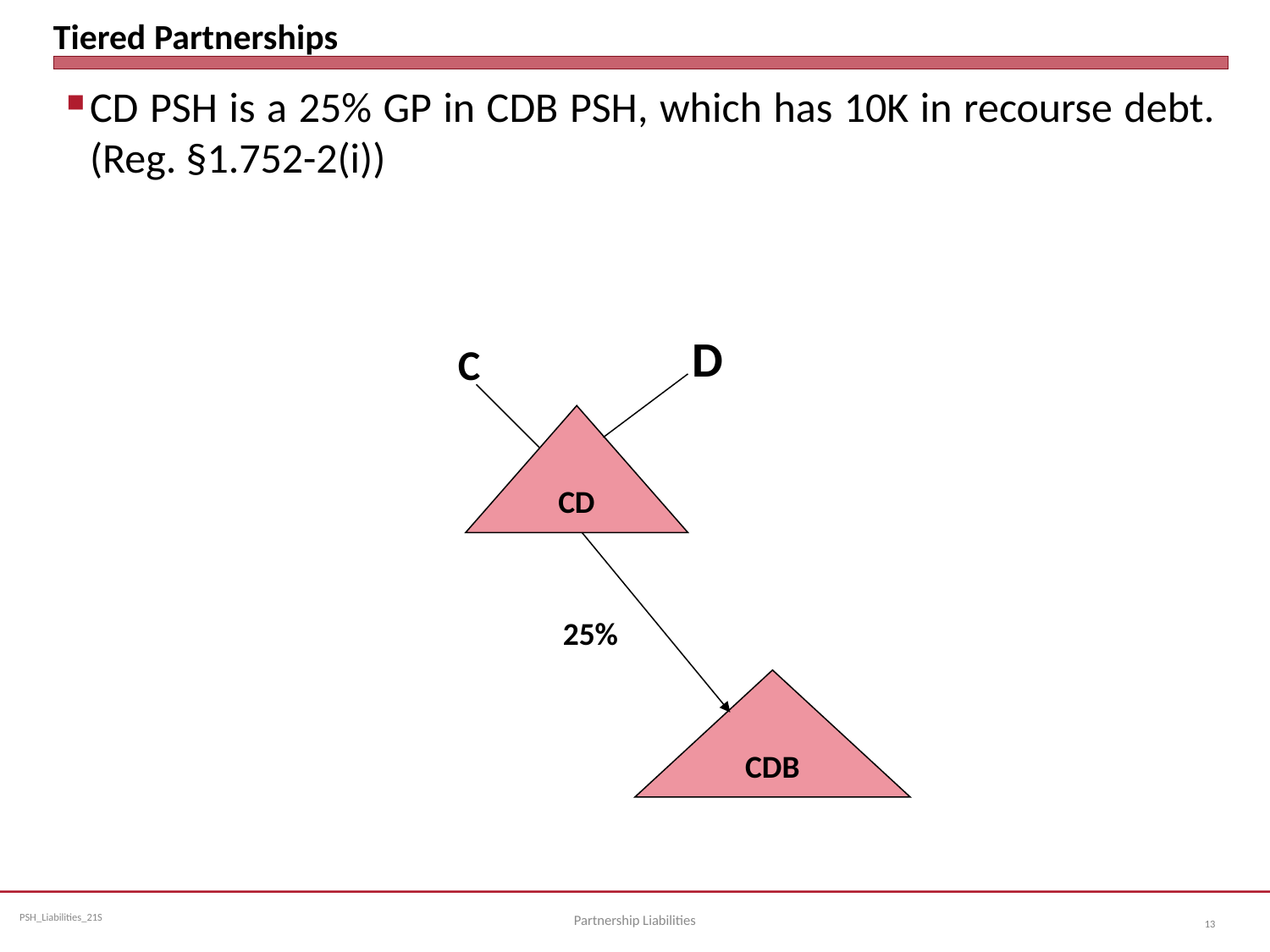

# Tiered Partnerships
CD PSH is a 25% GP in CDB PSH, which has 10K in recourse debt. (Reg. §1.752-2(i))

D
C

CD

25%
CDB
Partnership Liabilities
13